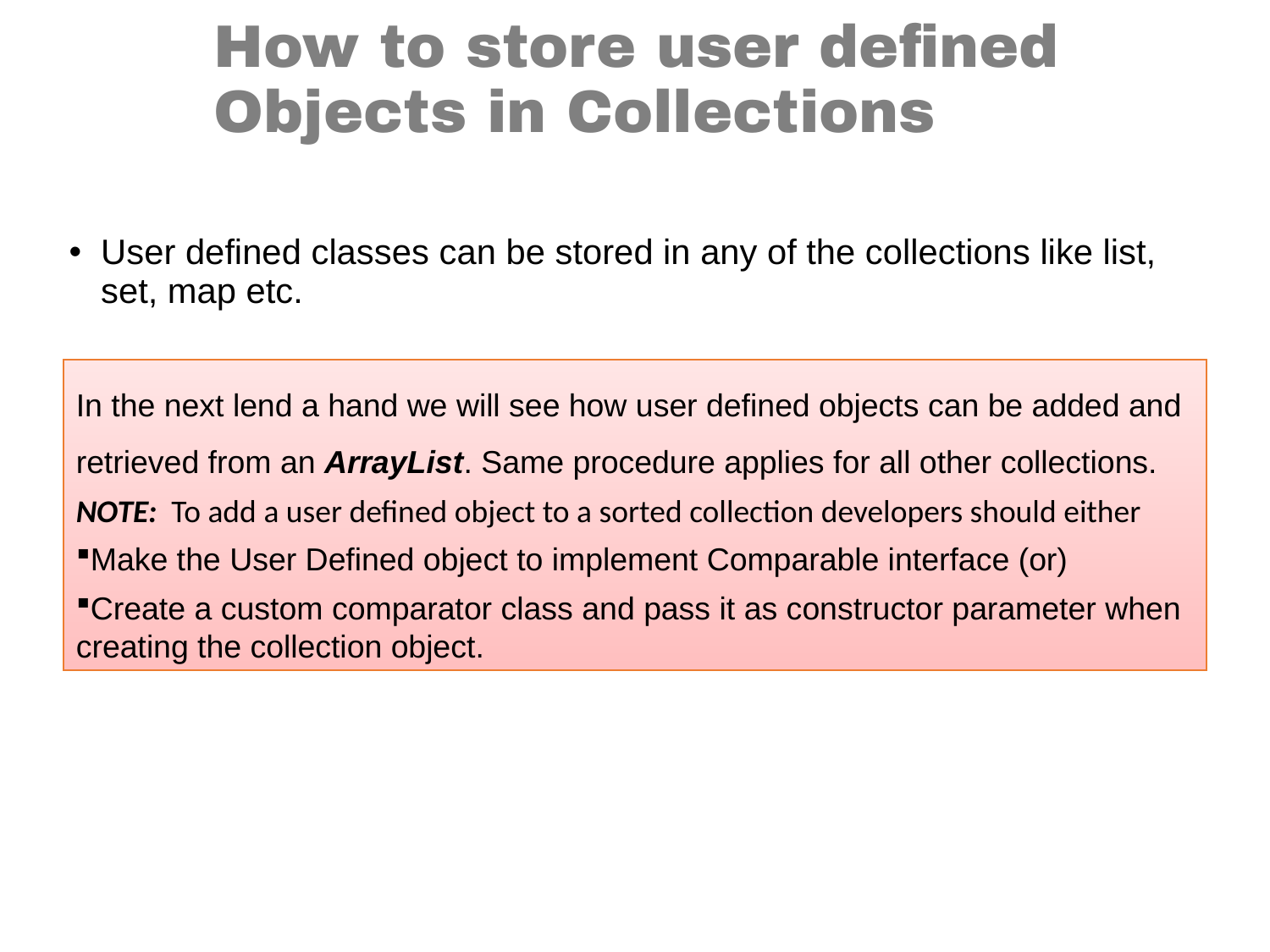

# How to store user defined Objects in Collections
User defined classes can be stored in any of the collections like list, set, map etc.

In the next lend a hand we will see how user defined objects can be added and retrieved from an ArrayList. Same procedure applies for all other collections.
NOTE:  To add a user defined object to a sorted collection developers should either
Make the User Defined object to implement Comparable interface (or)
Create a custom comparator class and pass it as constructor parameter when creating the collection object.